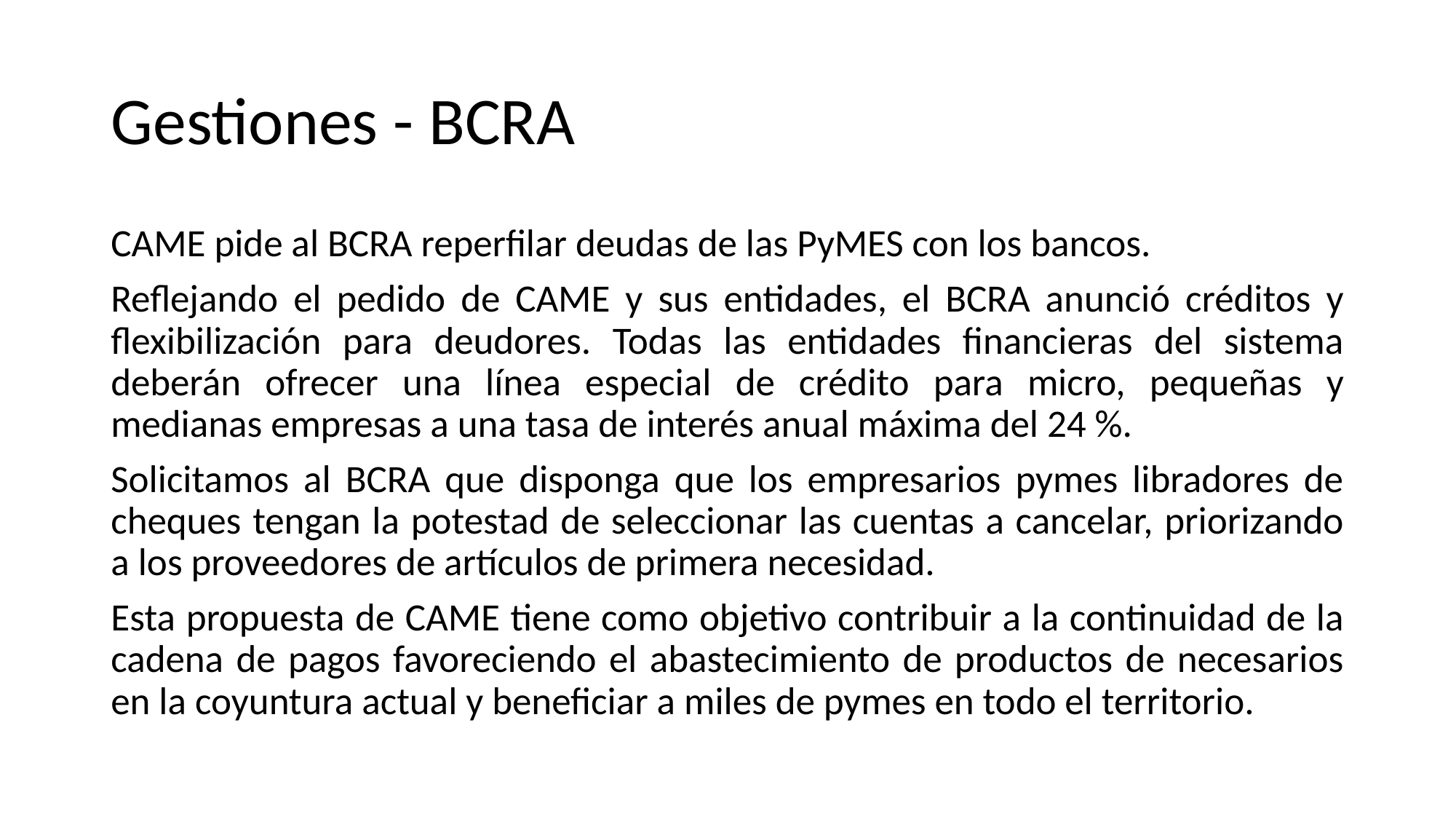

# Gestiones - BCRA
CAME pide al BCRA reperfilar deudas de las PyMES con los bancos.
Reflejando el pedido de CAME y sus entidades, el BCRA anunció créditos y flexibilización para deudores. Todas las entidades financieras del sistema deberán ofrecer una línea especial de crédito para micro, pequeñas y medianas empresas a una tasa de interés anual máxima del 24 %.
Solicitamos al BCRA que disponga que los empresarios pymes libradores de cheques tengan la potestad de seleccionar las cuentas a cancelar, priorizando a los proveedores de artículos de primera necesidad.
Esta propuesta de CAME tiene como objetivo contribuir a la continuidad de la cadena de pagos favoreciendo el abastecimiento de productos de necesarios en la coyuntura actual y beneficiar a miles de pymes en todo el territorio.